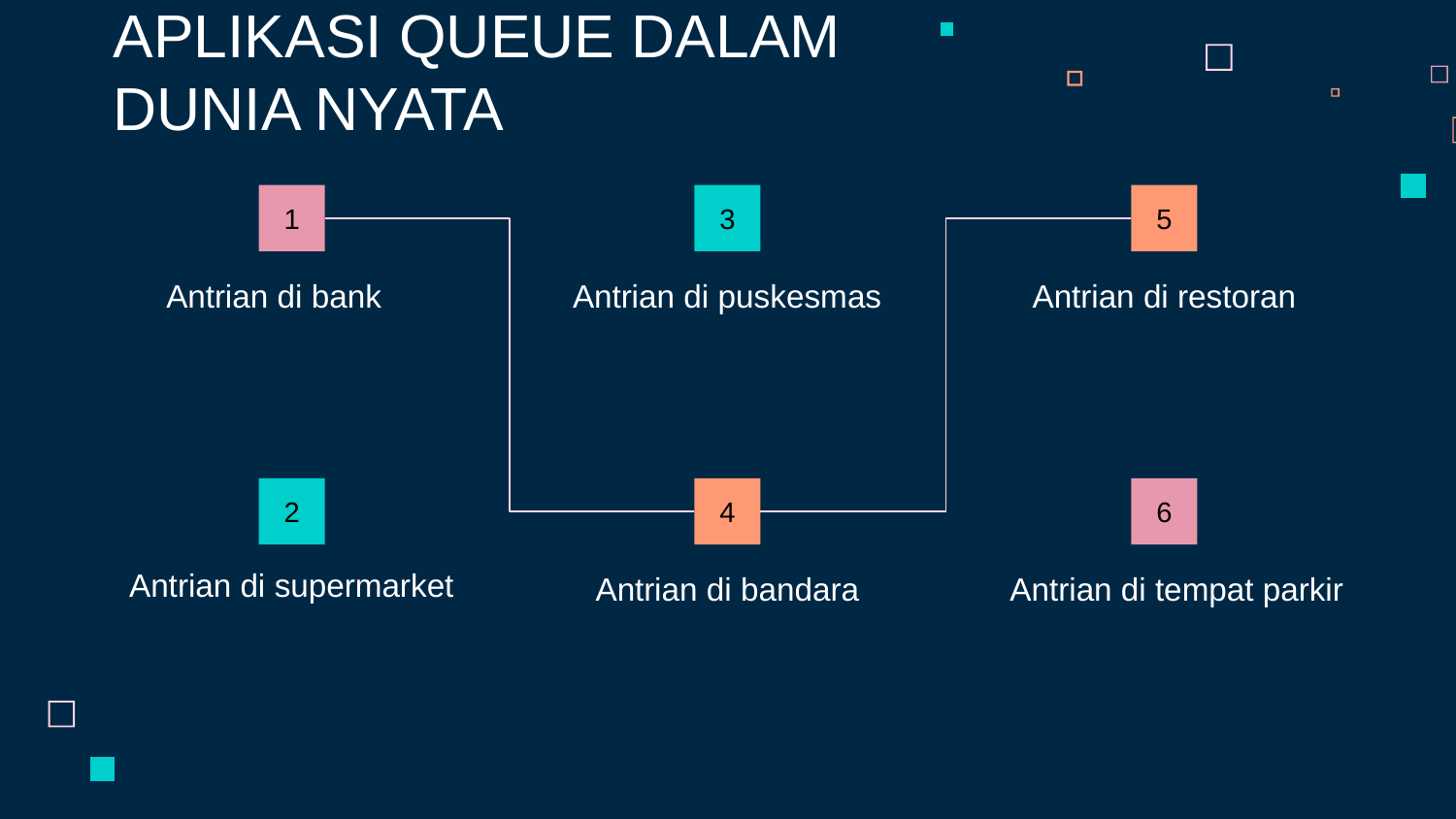

APLIKASI QUEUE DALAM DUNIA NYATA
1
3
5
Antrian di bank
Antrian di restoran
Antrian di puskesmas
2
4
6
Antrian di supermarket
Antrian di bandara
Antrian di tempat parkir